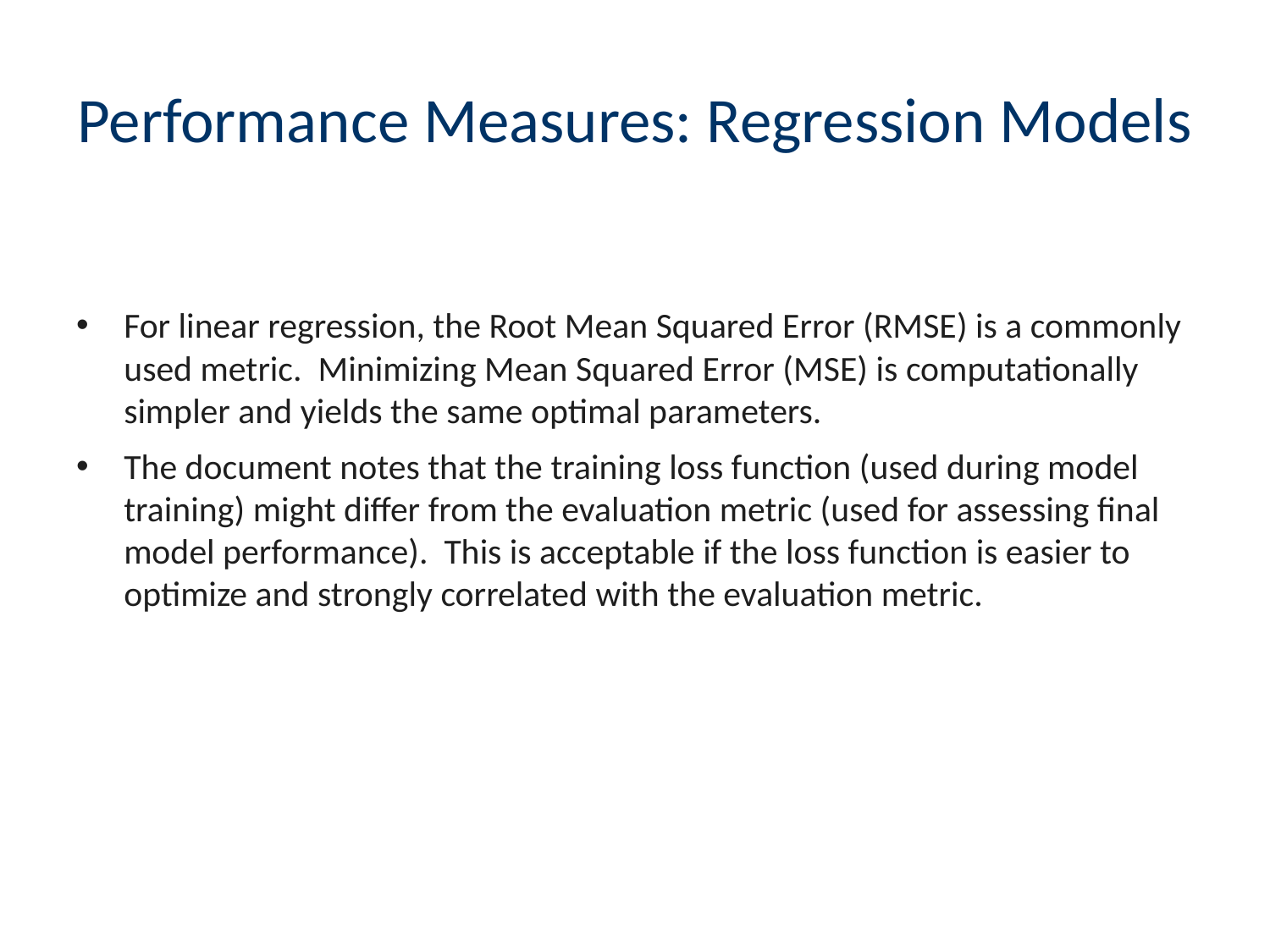

# Performance Measures: Regression Models

For linear regression, the Root Mean Squared Error (RMSE) is a commonly used metric.  Minimizing Mean Squared Error (MSE) is computationally simpler and yields the same optimal parameters.
The document notes that the training loss function (used during model training) might differ from the evaluation metric (used for assessing final model performance).  This is acceptable if the loss function is easier to optimize and strongly correlated with the evaluation metric.